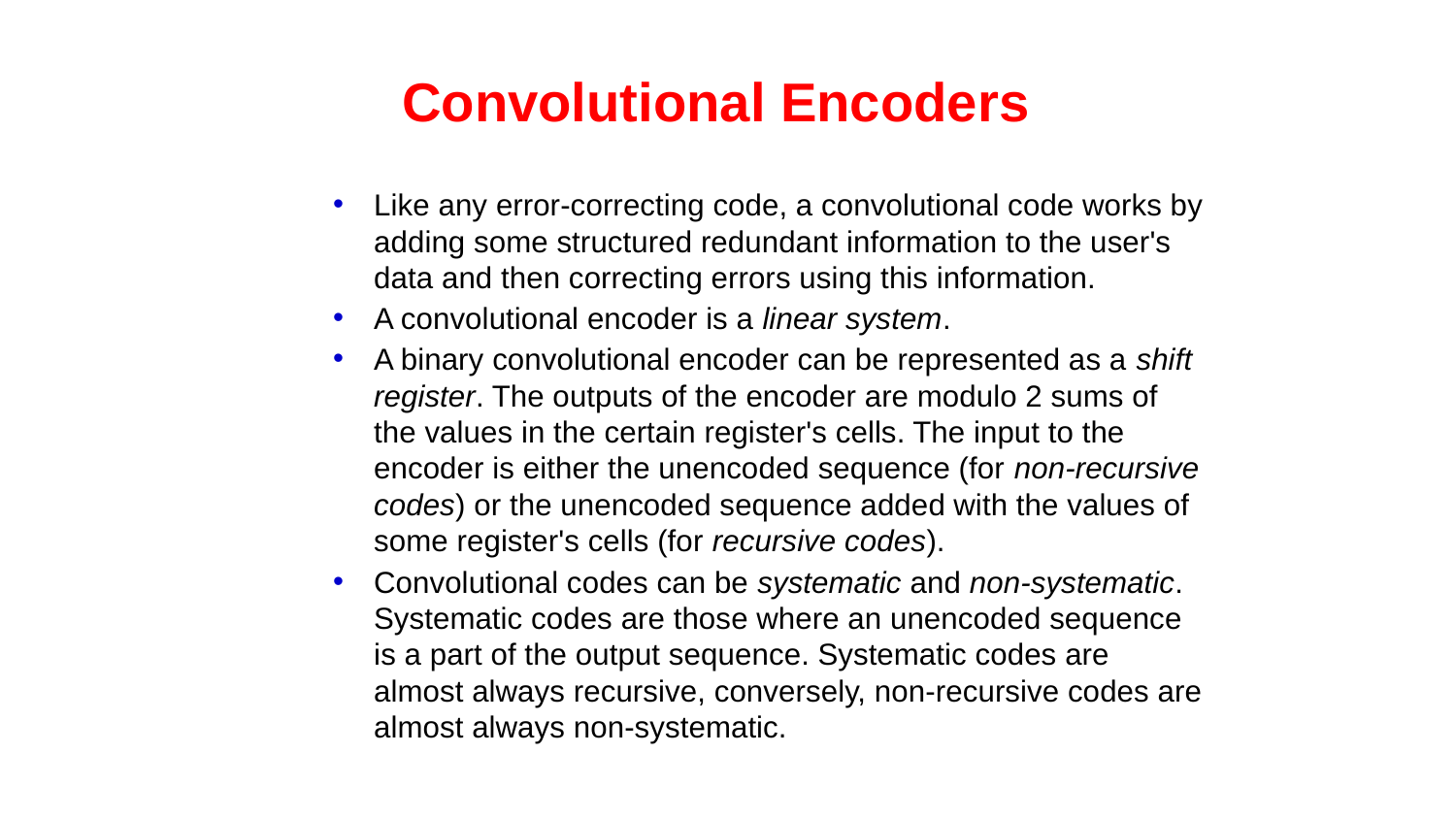

# Convolutional Encoders
Like any error-correcting code, a convolutional code works by adding some structured redundant information to the user's data and then correcting errors using this information.
A convolutional encoder is a linear system.
A binary convolutional encoder can be represented as a shift register. The outputs of the encoder are modulo 2 sums of the values in the certain register's cells. The input to the encoder is either the unencoded sequence (for non-recursive codes) or the unencoded sequence added with the values of some register's cells (for recursive codes).
Convolutional codes can be systematic and non-systematic. Systematic codes are those where an unencoded sequence is a part of the output sequence. Systematic codes are almost always recursive, conversely, non-recursive codes are almost always non-systematic.